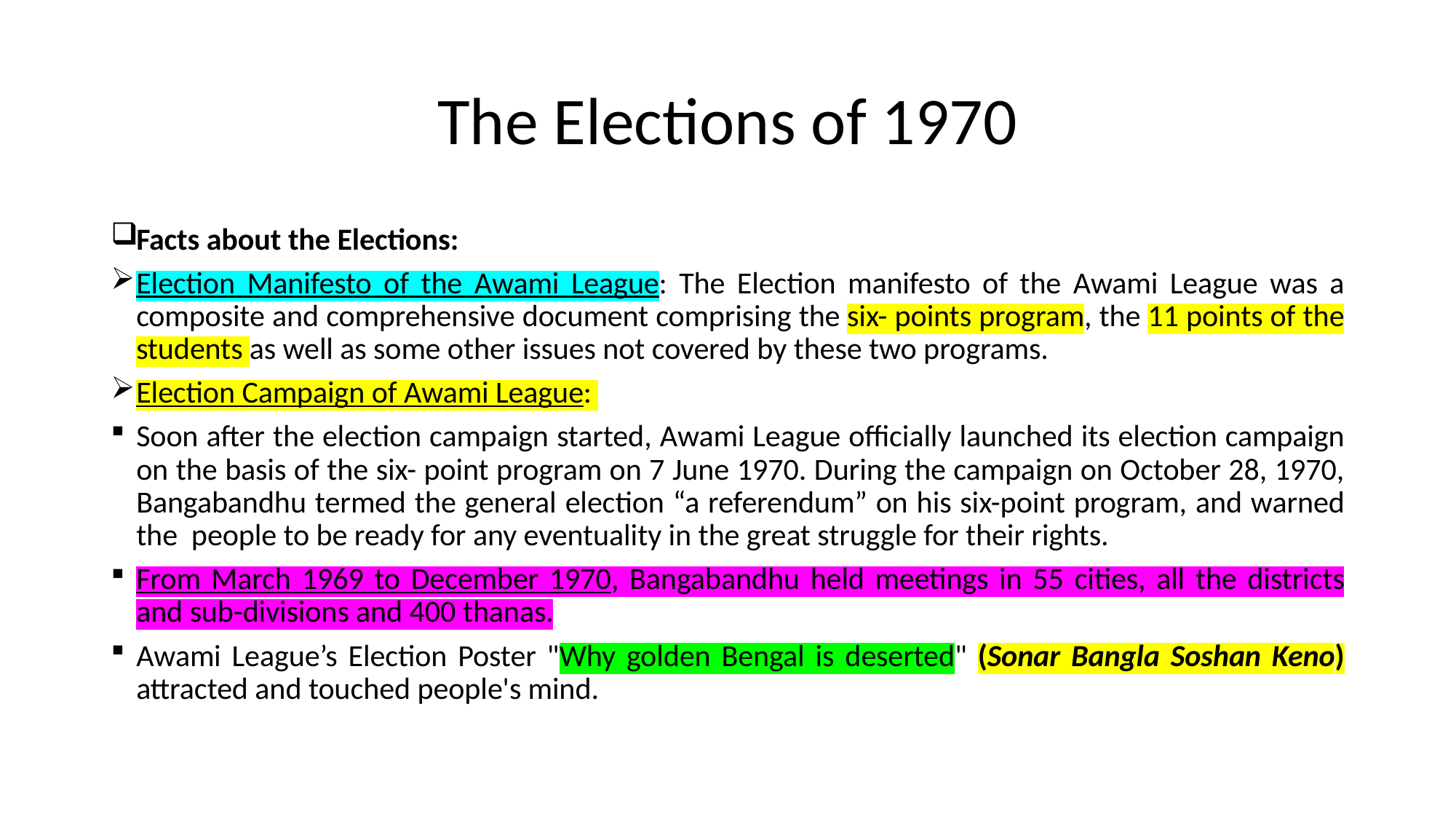

# The Elections of 1970
Facts about the Elections:
Election Manifesto of the Awami League: The Election manifesto of the Awami League was a composite and comprehensive document comprising the six- points program, the 11 points of the students as well as some other issues not covered by these two programs.
Election Campaign of Awami League:
Soon after the election campaign started, Awami League officially launched its election campaign on the basis of the six- point program on 7 June 1970. During the campaign on October 28, 1970, Bangabandhu termed the general election “a referendum” on his six-point program, and warned the  people to be ready for any eventuality in the great struggle for their rights.
From March 1969 to December 1970, Bangabandhu held meetings in 55 cities, all the districts and sub-divisions and 400 thanas.
Awami League’s Election Poster "Why golden Bengal is deserted" (Sonar Bangla Soshan Keno) attracted and touched people's mind.